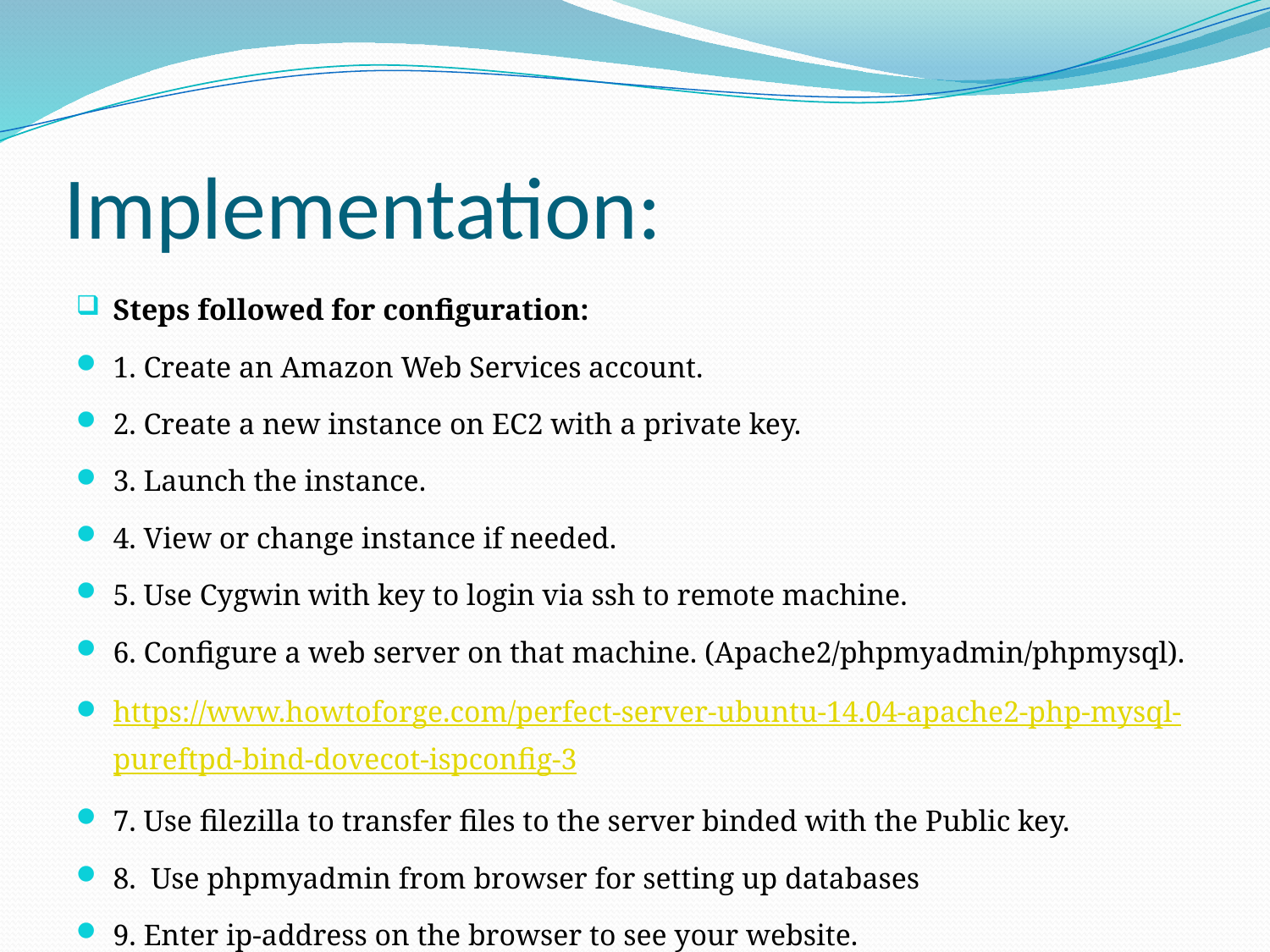

# Implementation:
Steps followed for configuration:
1. Create an Amazon Web Services account.
2. Create a new instance on EC2 with a private key.
3. Launch the instance.
4. View or change instance if needed.
5. Use Cygwin with key to login via ssh to remote machine.
6. Configure a web server on that machine. (Apache2/phpmyadmin/phpmysql).
https://www.howtoforge.com/perfect-server-ubuntu-14.04-apache2-php-mysql-pureftpd-bind-dovecot-ispconfig-3
7. Use filezilla to transfer files to the server binded with the Public key.
8.  Use phpmyadmin from browser for setting up databases
9. Enter ip-address on the browser to see your website.